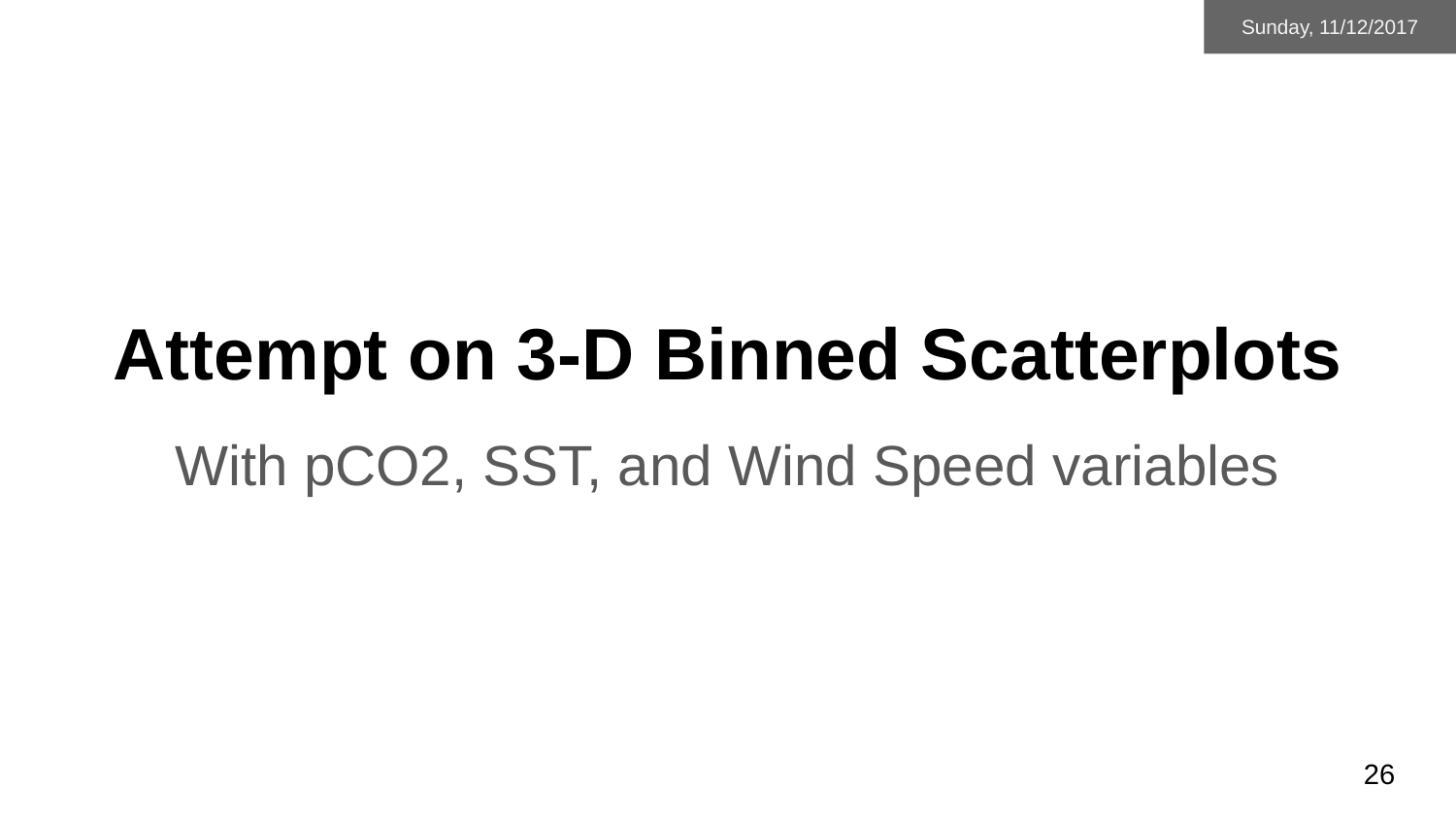

Sunday, 11/12/2017
# Attempt on 3-D Binned Scatterplots
With pCO2, SST, and Wind Speed variables
26